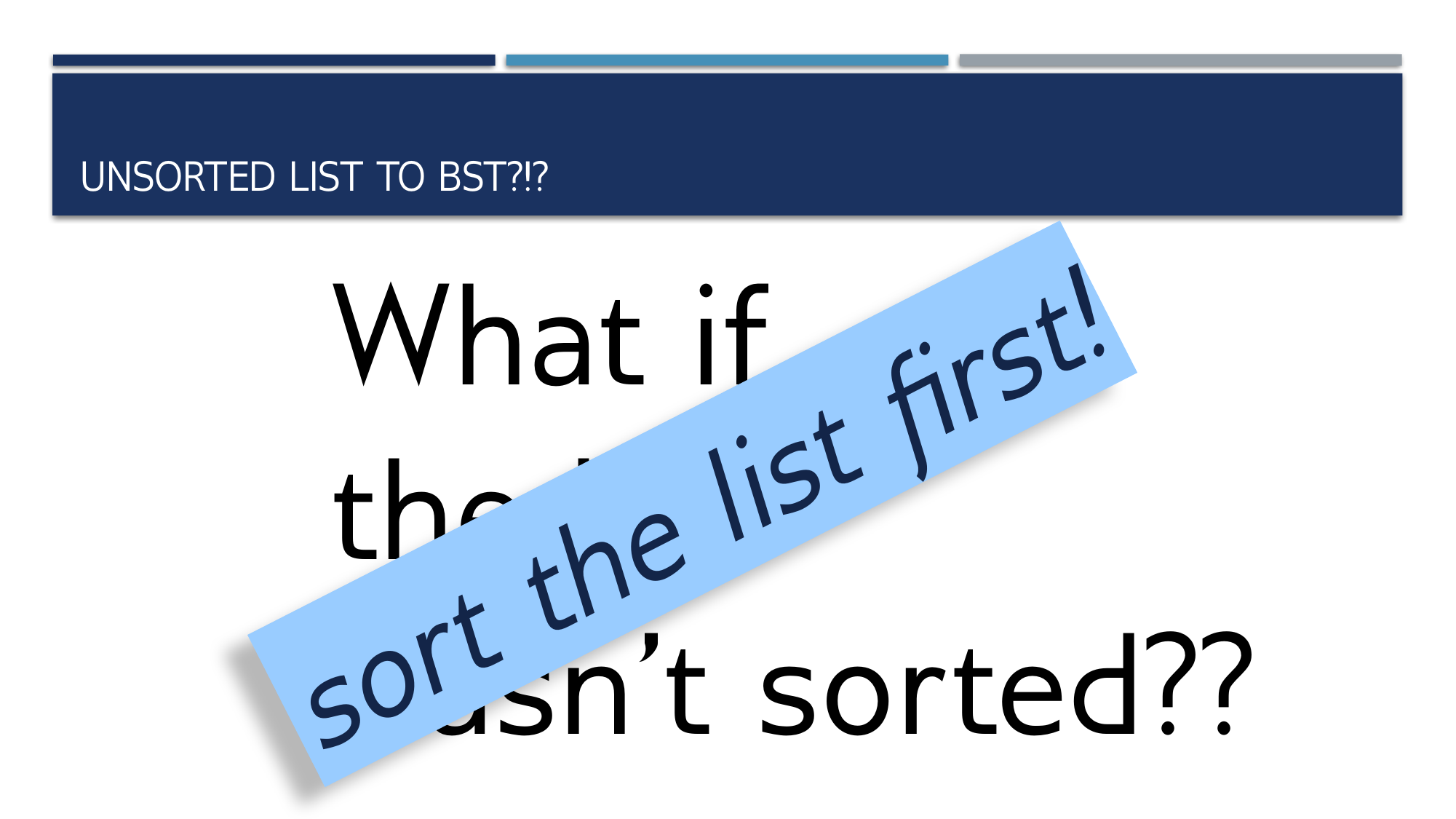

# UNSORTED LIST TO BST?!?
What if
the list
wasn’t sorted??
sort the list first!